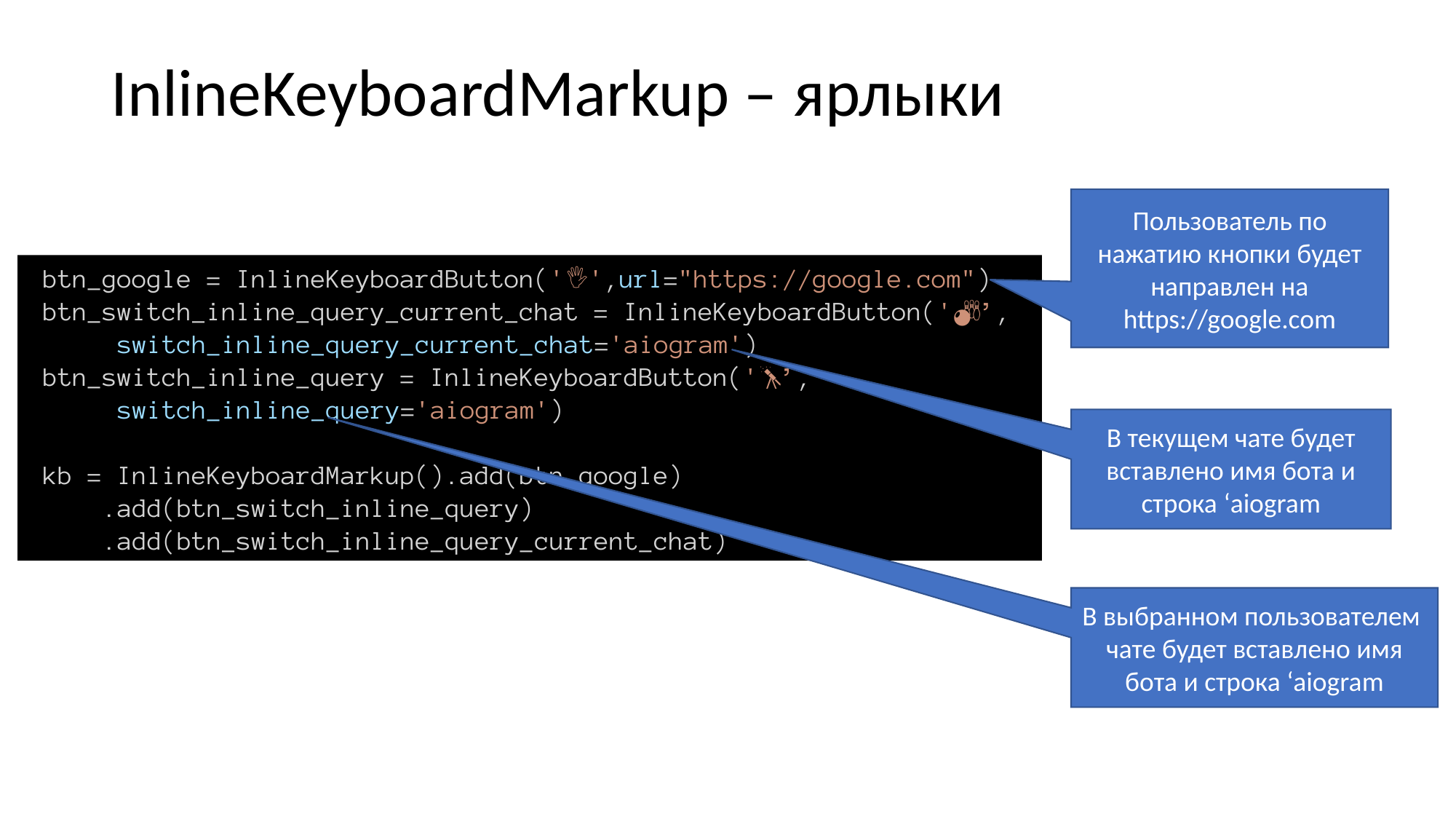

# InlineKeyboardMarkup – ярлыки
Пользователь по нажатию кнопки будет направлен на https://google.com
 btn_google = InlineKeyboardButton('🖐',url="https://google.com")
 btn_switch_inline_query_current_chat = InlineKeyboardButton('🎳’,
      switch_inline_query_current_chat='aiogram')
 btn_switch_inline_query = InlineKeyboardButton('🔭’,
      switch_inline_query='aiogram')

 kb = InlineKeyboardMarkup().add(btn_google)
     .add(btn_switch_inline_query)
     .add(btn_switch_inline_query_current_chat)
В текущем чате будет вставлено имя бота и строка ‘aiogram
В выбранном пользователем  чате будет вставлено имя бота и строка ‘aiogram